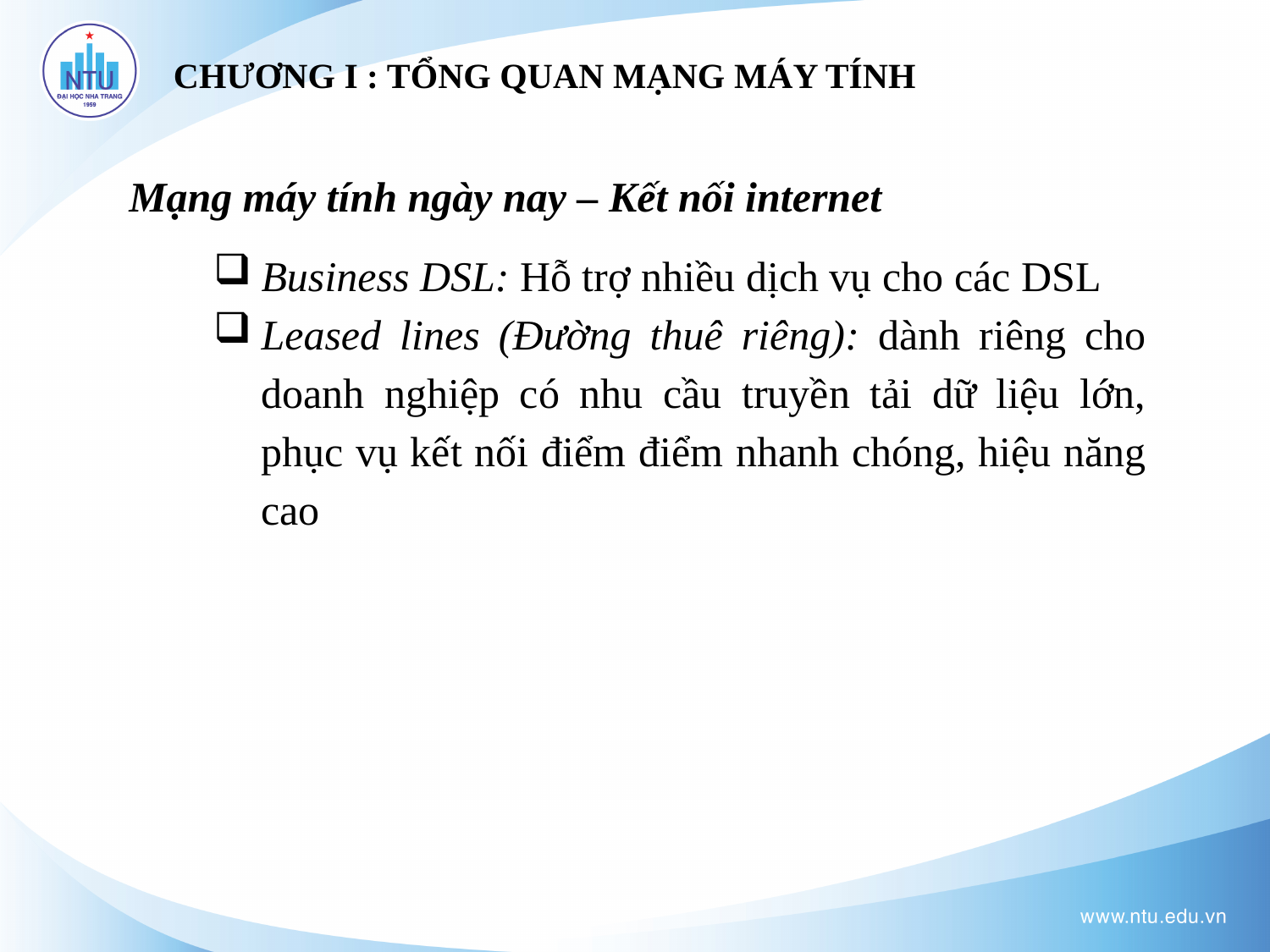

# CHƯƠNG I : TỔNG QUAN MẠNG MÁY TÍNH
Mạng máy tính ngày nay – Kết nối internet
Business DSL: Hỗ trợ nhiều dịch vụ cho các DSL
Leased lines (Đường thuê riêng): dành riêng cho doanh nghiệp có nhu cầu truyền tải dữ liệu lớn, phục vụ kết nối điểm điểm nhanh chóng, hiệu năng cao